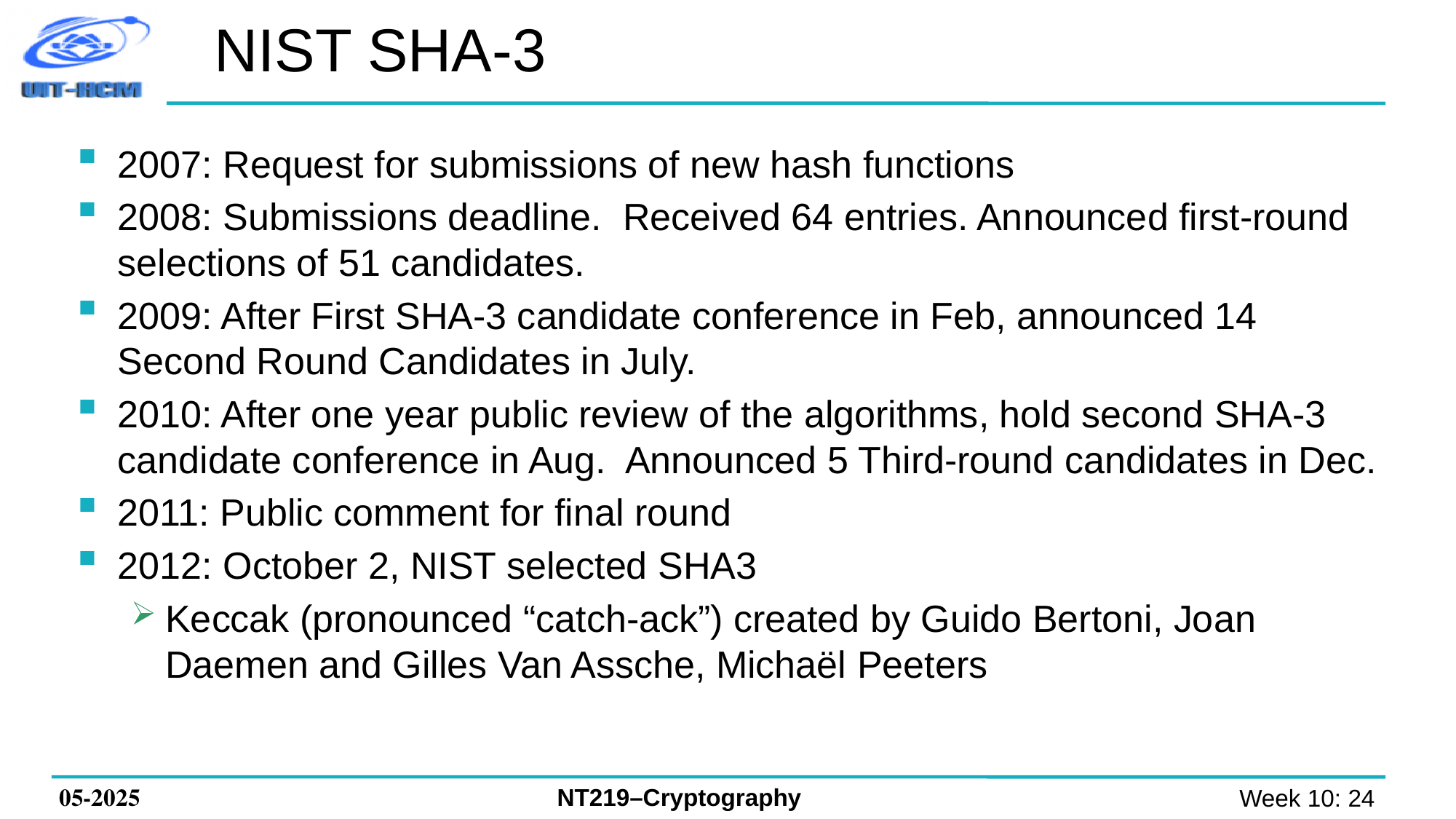

# NIST SHA-3
2007: Request for submissions of new hash functions
2008: Submissions deadline.  Received 64 entries. Announced first-round selections of 51 candidates.
2009: After First SHA-3 candidate conference in Feb, announced 14 Second Round Candidates in July.
2010: After one year public review of the algorithms, hold second SHA-3 candidate conference in Aug.  Announced 5 Third-round candidates in Dec.
2011: Public comment for final round
2012: October 2, NIST selected SHA3
Keccak (pronounced “catch-ack”) created by Guido Bertoni, Joan Daemen and Gilles Van Assche, Michaël Peeters